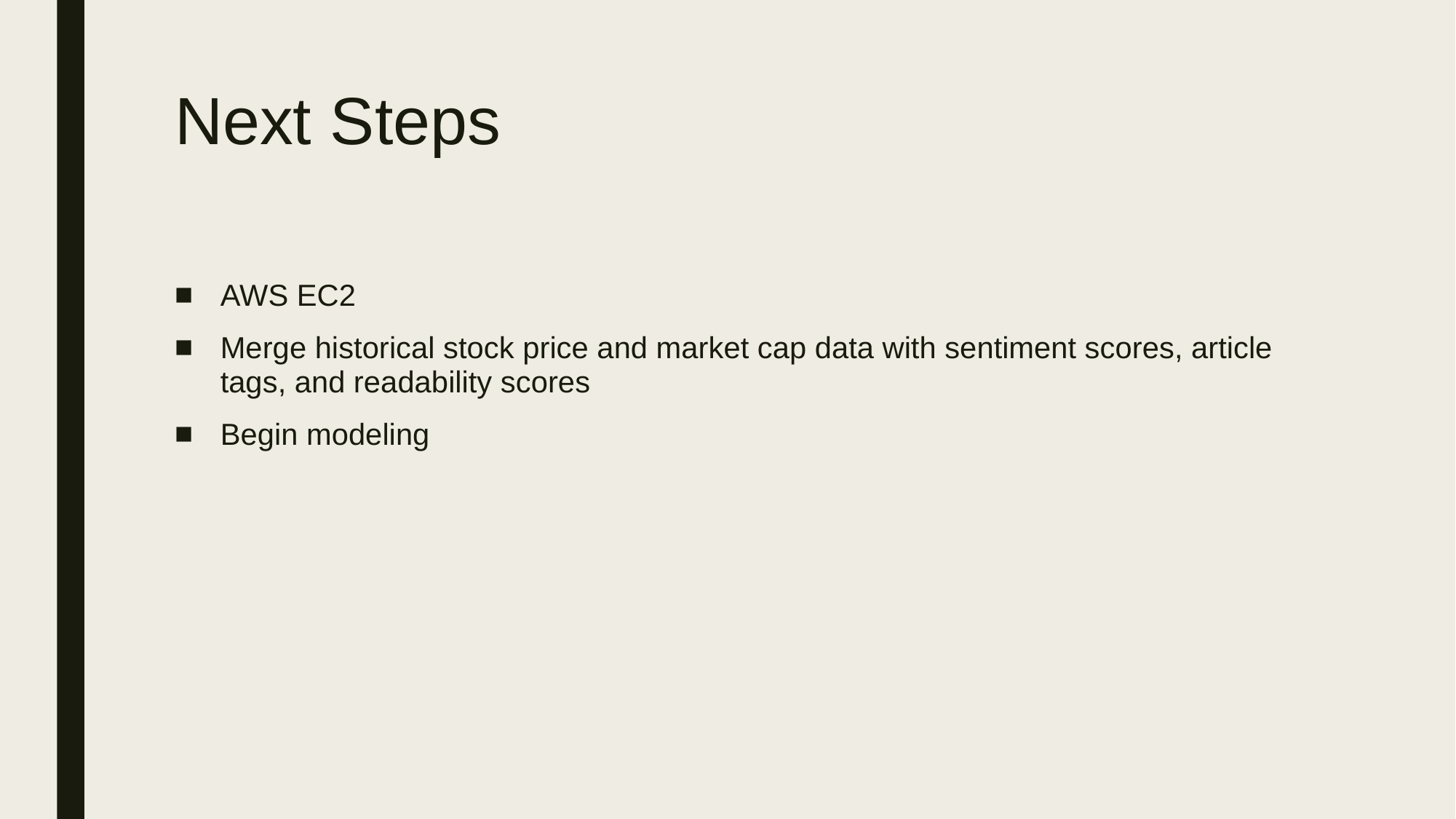

# Next Steps
AWS EC2
Merge historical stock price and market cap data with sentiment scores, article tags, and readability scores
Begin modeling